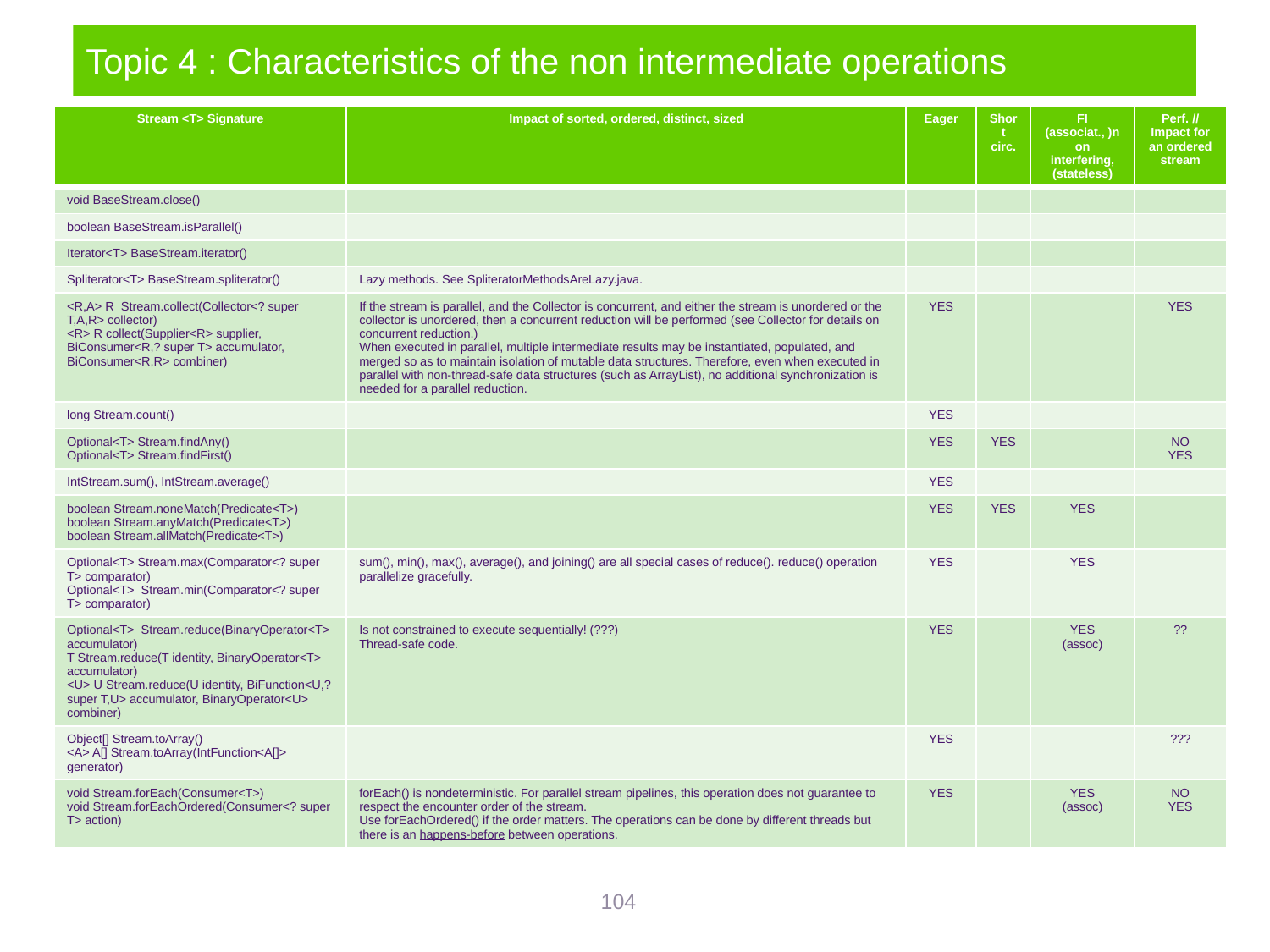

# Topic 4 : Characteristics of the non intermediate operations
| Stream <T> Signature | Impact of sorted, ordered, distinct, sized | Eager | Short circ. | FI (associat., )non interfering, (stateless) | Perf. // Impact for an ordered stream |
| --- | --- | --- | --- | --- | --- |
| void BaseStream.close() |  |  |  |  |  |
| boolean BaseStream.isParallel() |  |  |  |  |  |
| Iterator<T> BaseStream.iterator() |  |  |  |  |  |
| Spliterator<T> BaseStream.spliterator() | Lazy methods. See SpliteratorMethodsAreLazy.java. |  |  |  |  |
| <R,A> R Stream.collect(Collector<? super T,A,R> collector) <R> R collect(Supplier<R> supplier, BiConsumer<R,? super T> accumulator, BiConsumer<R,R> combiner) | If the stream is parallel, and the Collector is concurrent, and either the stream is unordered or the collector is unordered, then a concurrent reduction will be performed (see Collector for details on concurrent reduction.) When executed in parallel, multiple intermediate results may be instantiated, populated, and merged so as to maintain isolation of mutable data structures. Therefore, even when executed in parallel with non-thread-safe data structures (such as ArrayList), no additional synchronization is needed for a parallel reduction. | YES |  |  | YES |
| long Stream.count() |  | YES |  |  |  |
| Optional<T> Stream.findAny() Optional<T> Stream.findFirst() |  | YES | YES |  | NO YES |
| IntStream.sum(), IntStream.average() |  | YES |  |  |  |
| boolean Stream.noneMatch(Predicate<T>) boolean Stream.anyMatch(Predicate<T>) boolean Stream.allMatch(Predicate<T>) |  | YES | YES | YES |  |
| Optional<T> Stream.max(Comparator<? super T> comparator) Optional<T> Stream.min(Comparator<? super T> comparator) | sum(), min(), max(), average(), and joining() are all special cases of reduce(). reduce() operation parallelize gracefully. | YES |  | YES |  |
| Optional<T> Stream.reduce(BinaryOperator<T> accumulator) T Stream.reduce(T identity, BinaryOperator<T> accumulator) <U> U Stream.reduce(U identity, BiFunction<U,? super T,U> accumulator, BinaryOperator<U> combiner) | Is not constrained to execute sequentially! (???) Thread-safe code. | YES |  | YES (assoc) | ?? |
| Object[] Stream.toArray() <A> A[] Stream.toArray(IntFunction<A[]> generator) |  | YES |  |  | ??? |
| void Stream.forEach(Consumer<T>) void Stream.forEachOrdered(Consumer<? super T> action) | forEach() is nondeterministic. For parallel stream pipelines, this operation does not guarantee to respect the encounter order of the stream. Use forEachOrdered() if the order matters. The operations can be done by different threads but there is an happens-before between operations. | YES |  | YES (assoc) | NO YES |